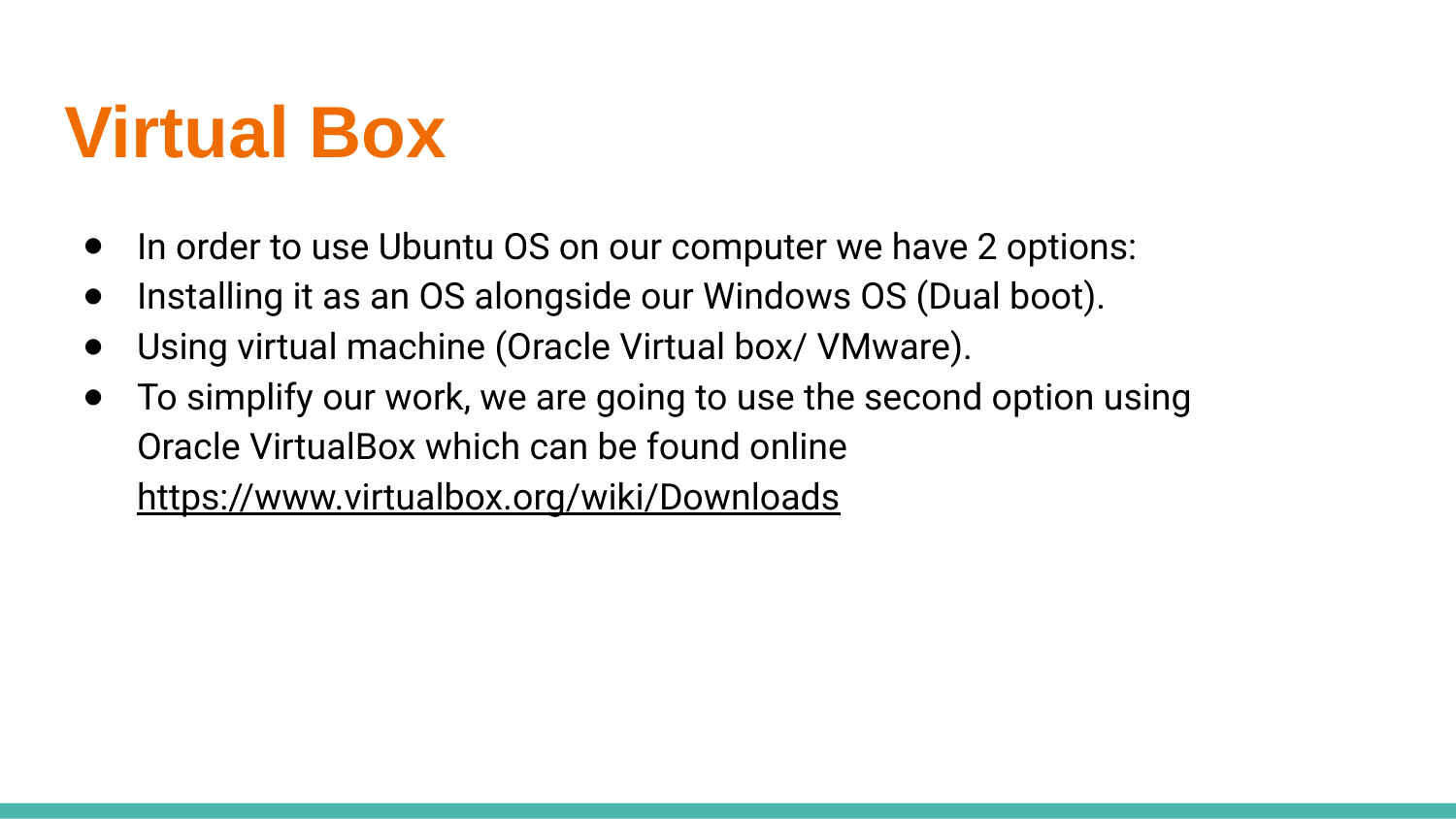

# Virtual Box
In order to use Ubuntu OS on our computer we have 2 options:
Installing it as an OS alongside our Windows OS (Dual boot).
Using virtual machine (Oracle Virtual box/ VMware).
To simplify our work, we are going to use the second option using
Oracle VirtualBox which can be found online
https://www.virtualbox.org/wiki/Downloads